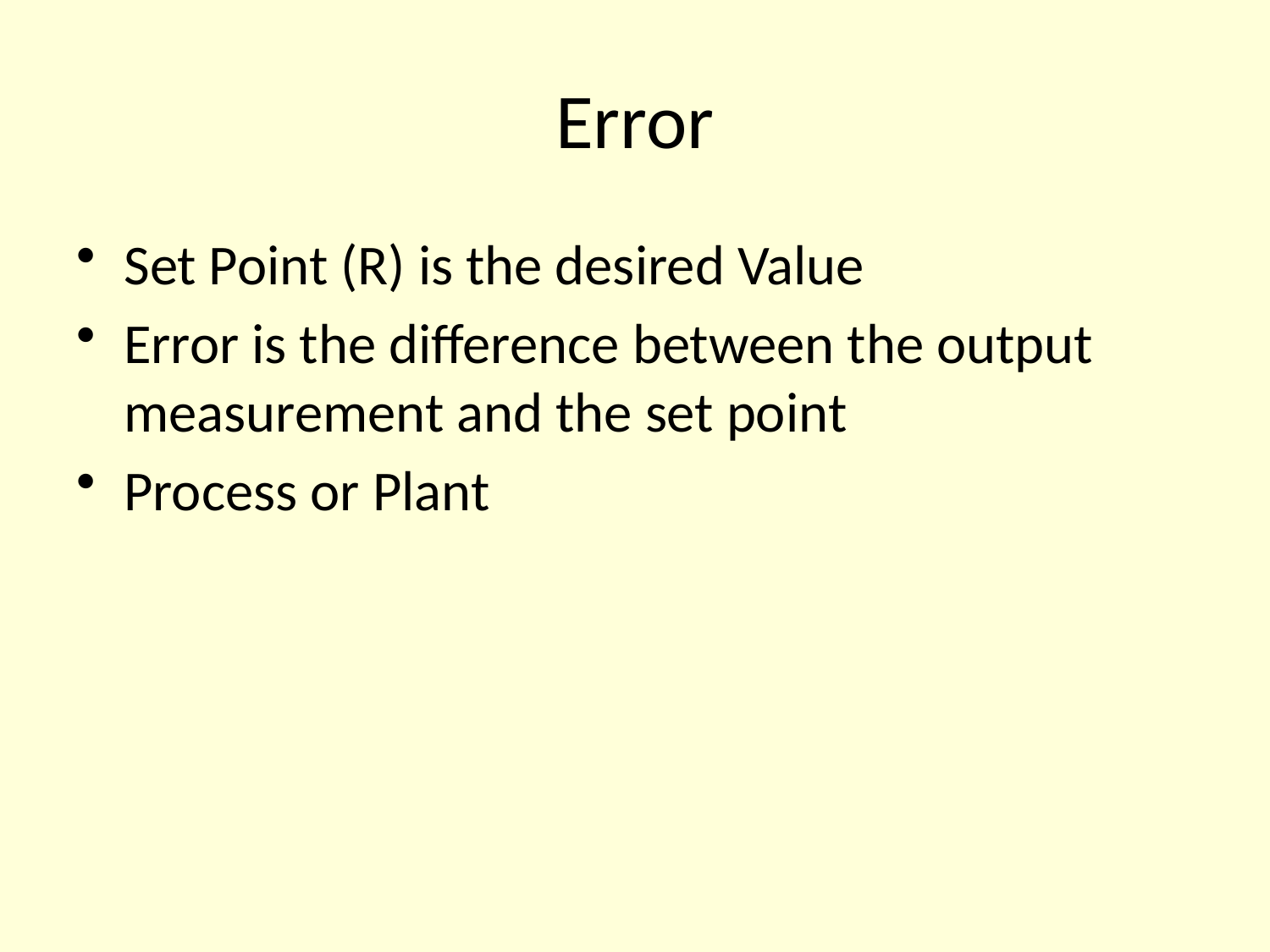

# Error
Set Point (R) is the desired Value
Error is the difference between the output measurement and the set point
Process or Plant